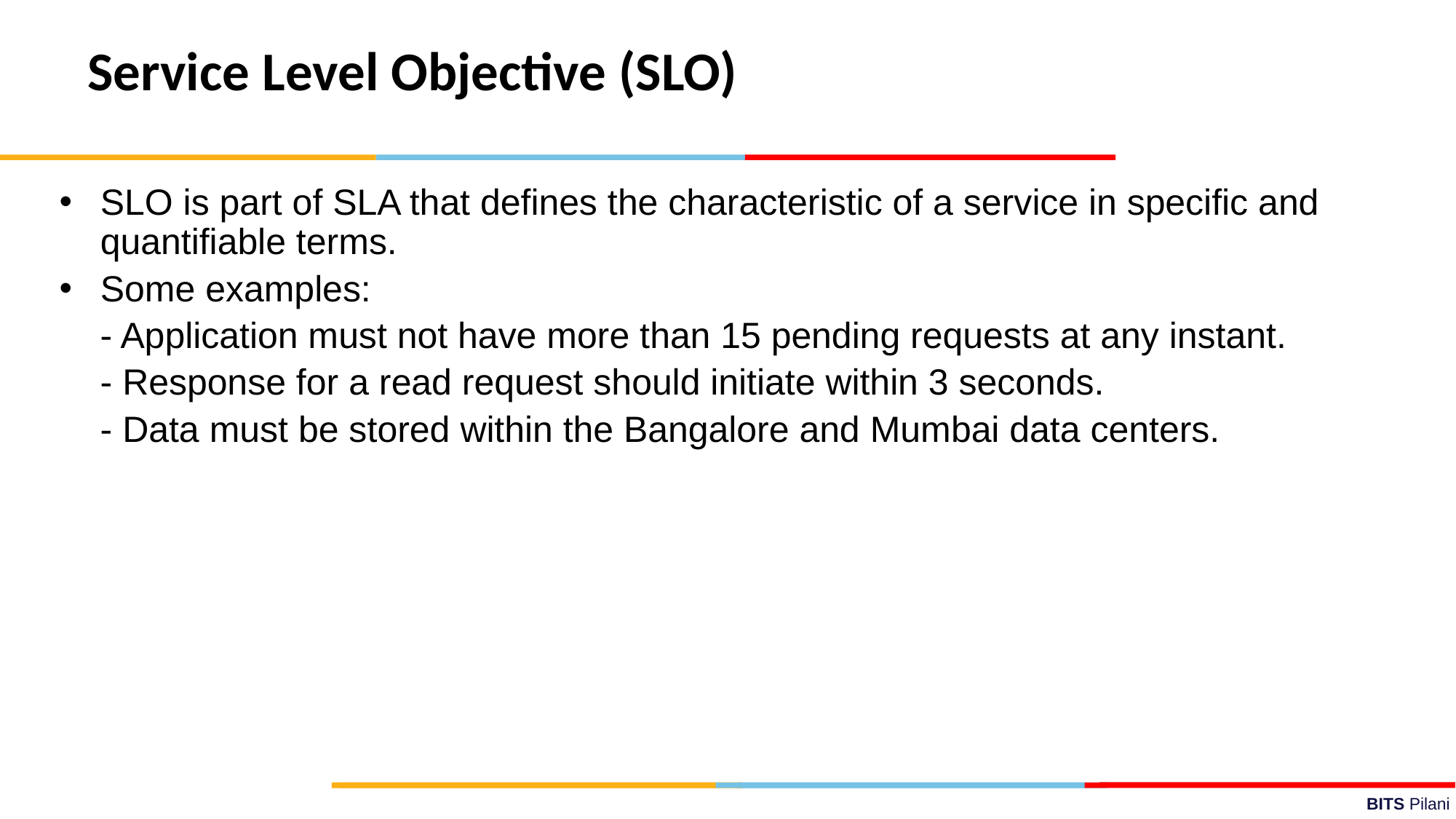

Service Level Objective (SLO)
SLO is part of SLA that defines the characteristic of a service in specific and quantifiable terms.
Some examples:
    - Application must not have more than 15 pending requests at any instant.
    - Response for a read request should initiate within 3 seconds.
    - Data must be stored within the Bangalore and Mumbai data centers.